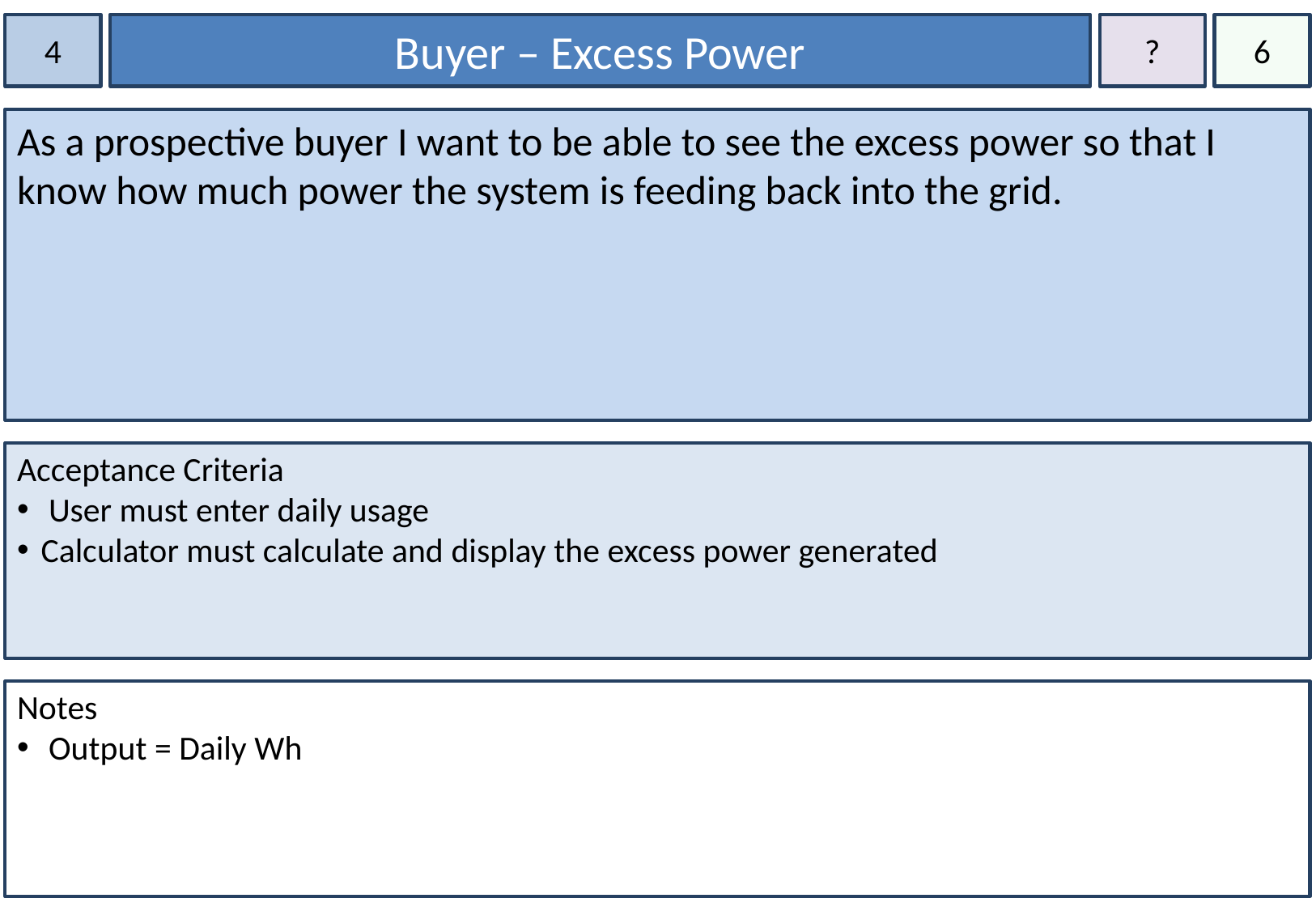

4
Buyer – Excess Power
?
6
As a prospective buyer I want to be able to see the excess power so that I know how much power the system is feeding back into the grid.
Acceptance Criteria
 User must enter daily usage
Calculator must calculate and display the excess power generated
Notes
 Output = Daily Wh